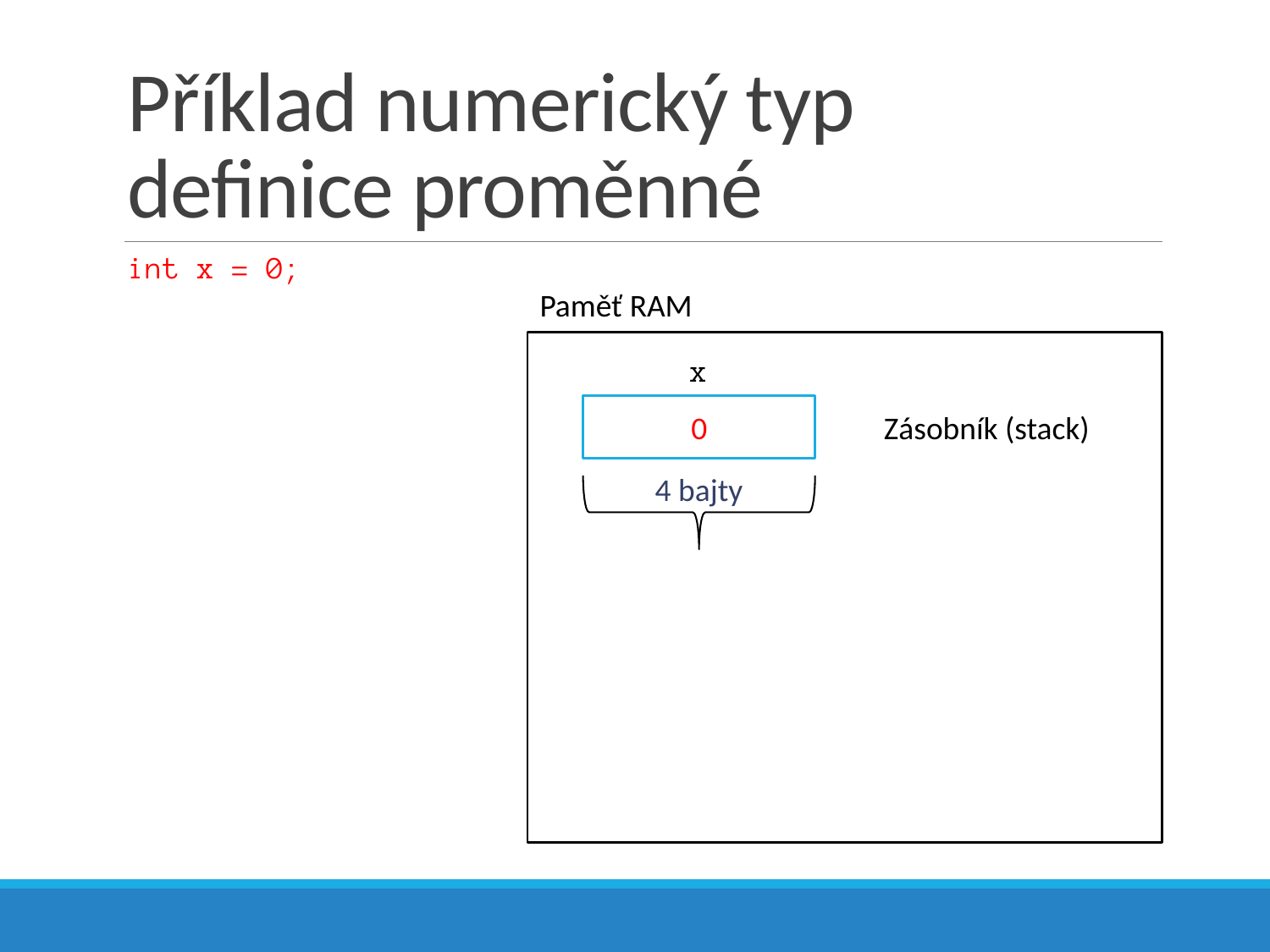

# Příklad numerický typ definice proměnné
int x = 0;
Paměť RAM

x
0
4 bajty
Zásobník (stack)